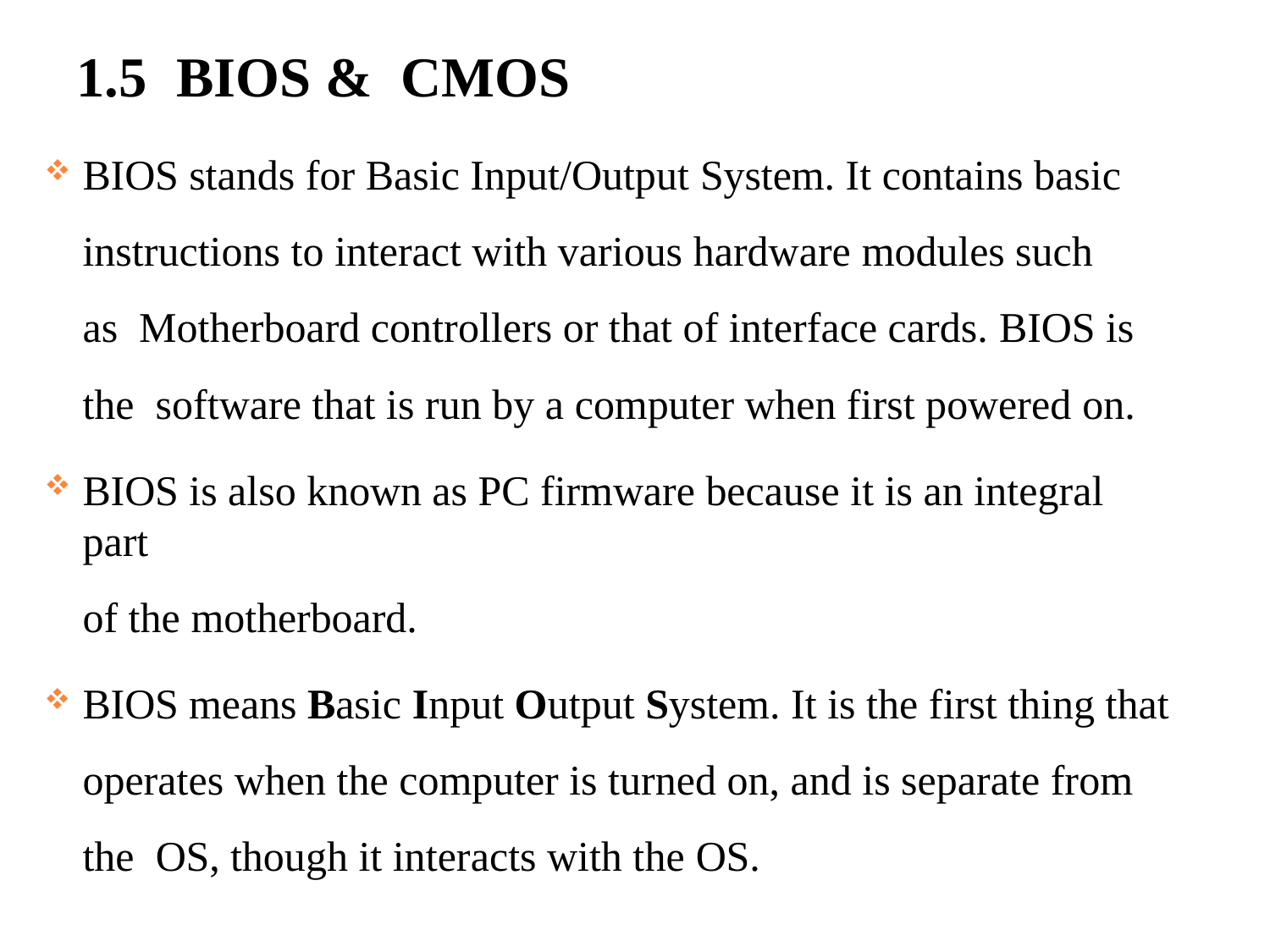

# 1.5	BIOS &	CMOS
BIOS stands for Basic Input/Output System. It contains basic  instructions to interact with various hardware modules such as  Motherboard controllers or that of interface cards. BIOS is the  software that is run by a computer when first powered on.
BIOS is also known as PC firmware because it is an integral part
of the motherboard.
BIOS means Basic Input Output System. It is the first thing that  operates when the computer is turned on, and is separate from the  OS, though it interacts with the OS.
50